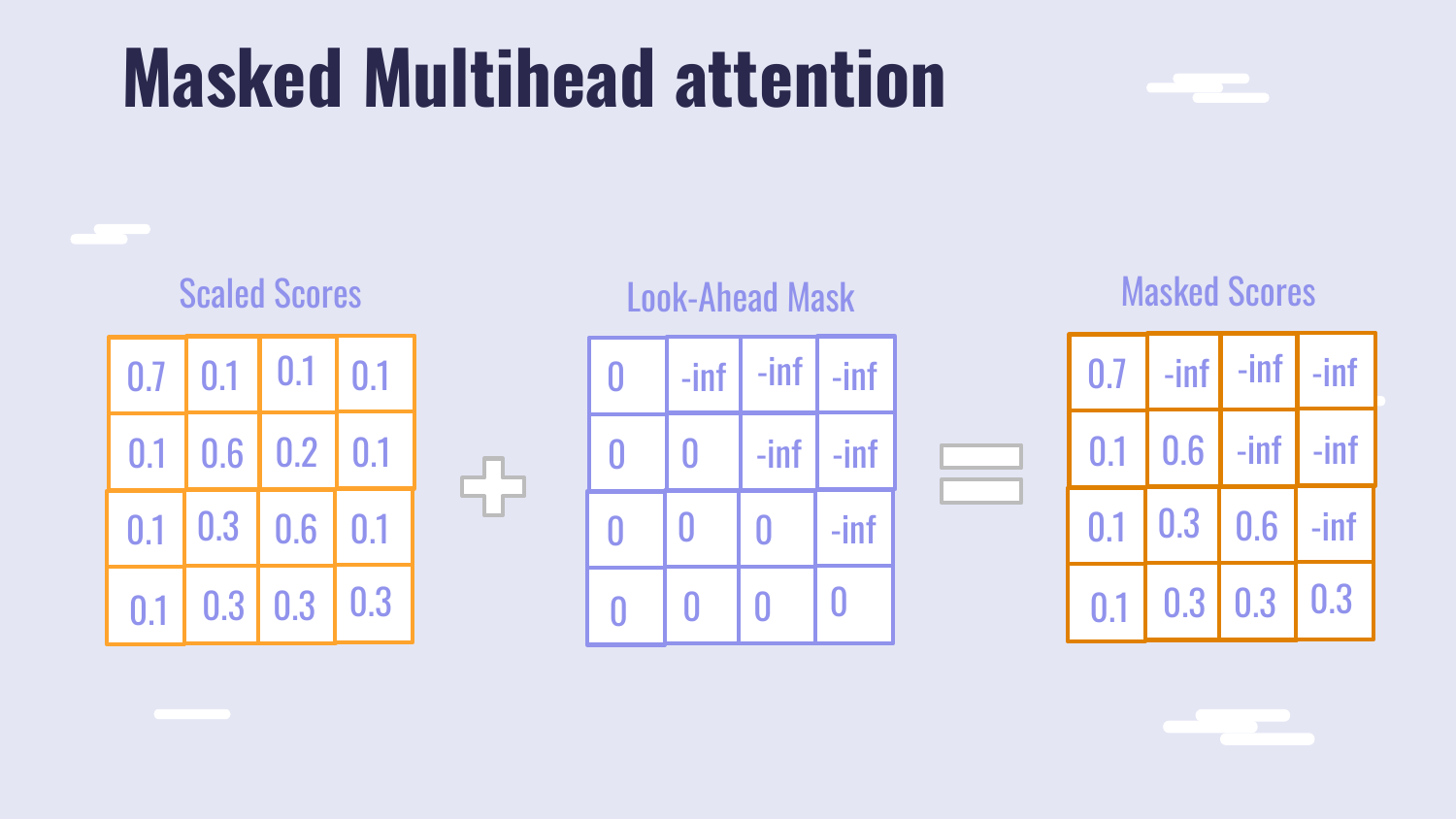

# Masked Multihead attention
Masked Scores
Scaled Scores
Look-Ahead Mask

-inf
-inf
-inf
0.7
-inf
-inf
0.6
0.1
0.3
-inf
0.6
0.1
0.3
0.3
0.3
0.1

0.1
0.1
0.1
0.7
0.1
0.2
0.6
0.1
0.3
0.1
0.6
0.1
0.3
0.3
0.3
0.1

-inf
-inf
-inf
0
-inf
-inf
0
0
0
-inf
0
0
0
0
0
0